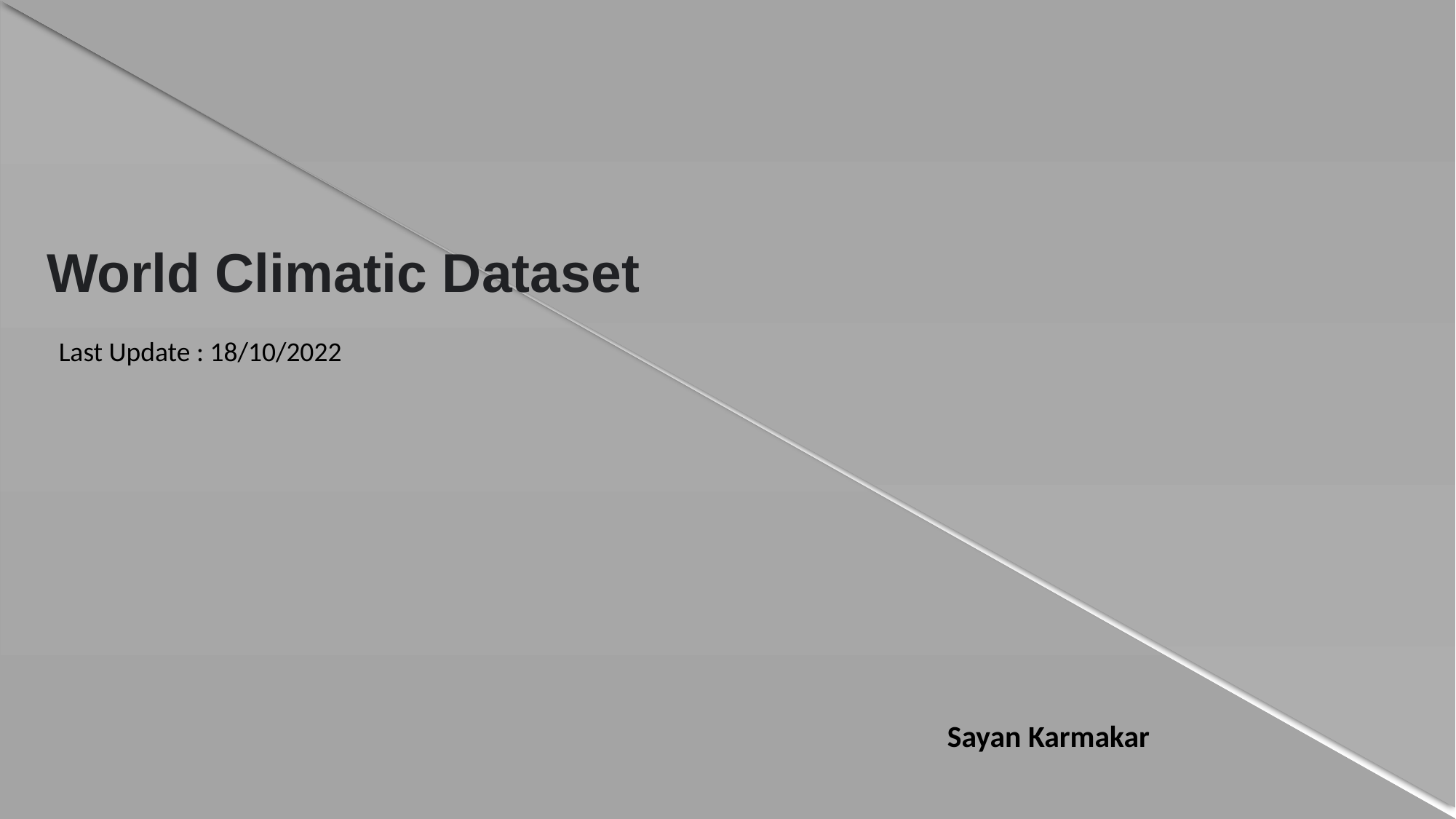

World Climatic Dataset

Last Update : 18/10/2022
Sayan Karmakar